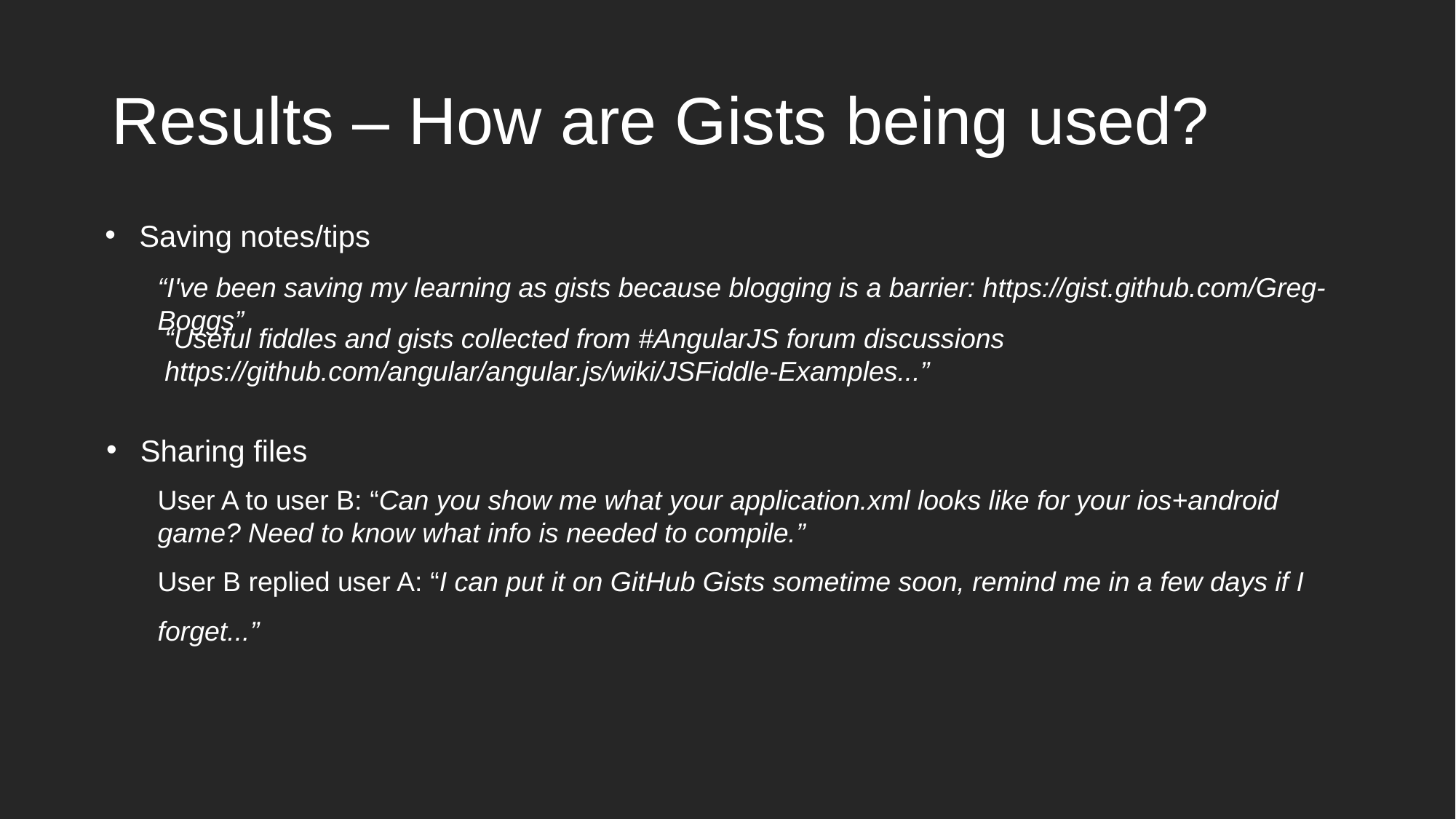

# Results – How are Gists being used?
Saving notes/tips
“I've been saving my learning as gists because blogging is a barrier: https://gist.github.com/Greg-Boggs”
“Useful fiddles and gists collected from #AngularJS forum discussions https://github.com/angular/angular.js/wiki/JSFiddle-Examples...”
Sharing files
User A to user B: “Can you show me what your application.xml looks like for your ios+android game? Need to know what info is needed to compile.”
User B replied user A: “I can put it on GitHub Gists sometime soon, remind me in a few days if I forget...”